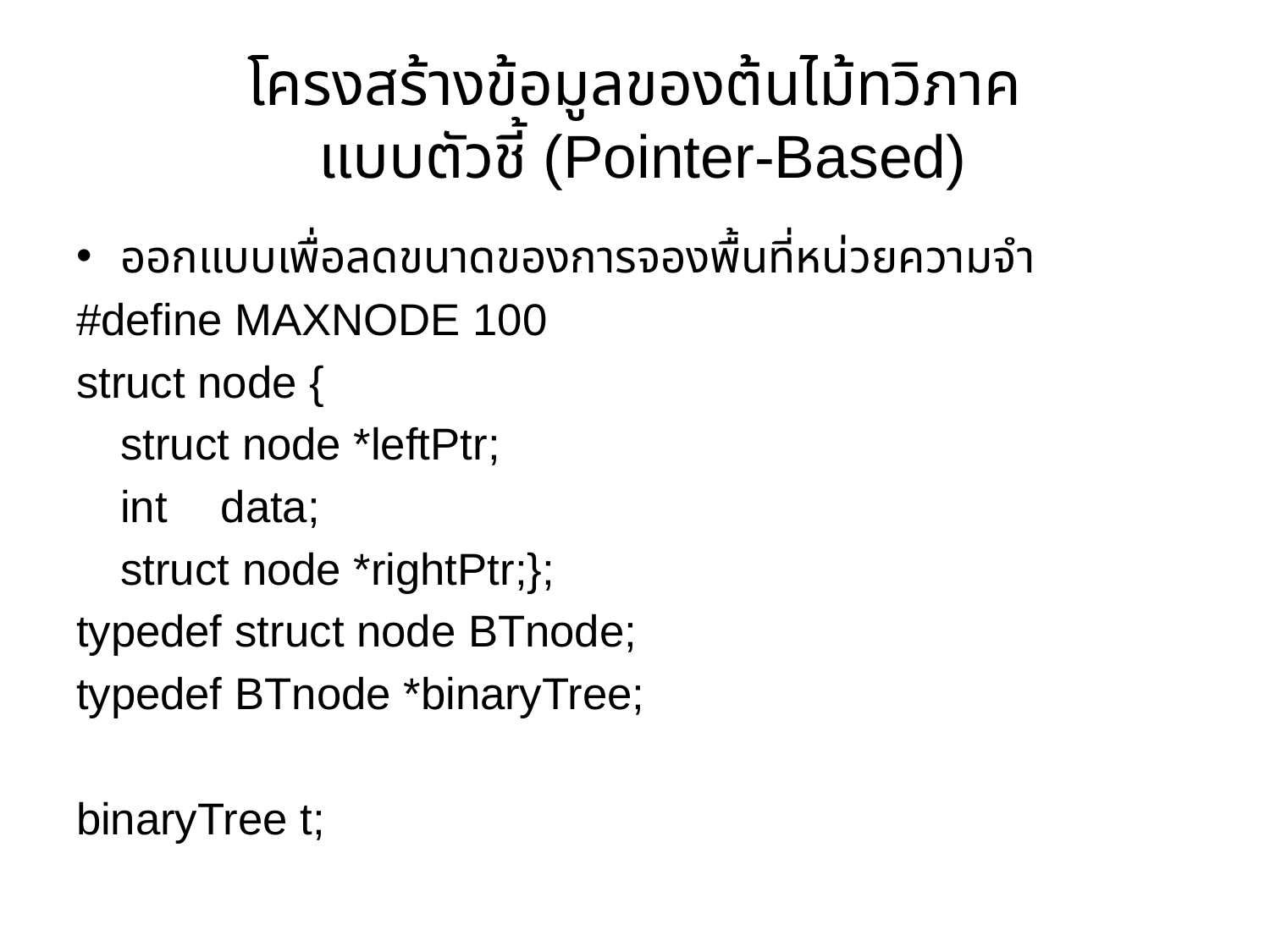

# โครงสร้างข้อมูลของต้นไม้ทวิภาค แบบตัวชี้ (Pointer-Based)
ออกแบบเพื่อลดขนาดของการจองพื้นที่หน่วยความจำ
#define MAXNODE 100
struct node {
	struct node *leftPtr;
	int		data;
	struct node *rightPtr;};
typedef struct node BTnode;
typedef BTnode *binaryTree;

binaryTree t;